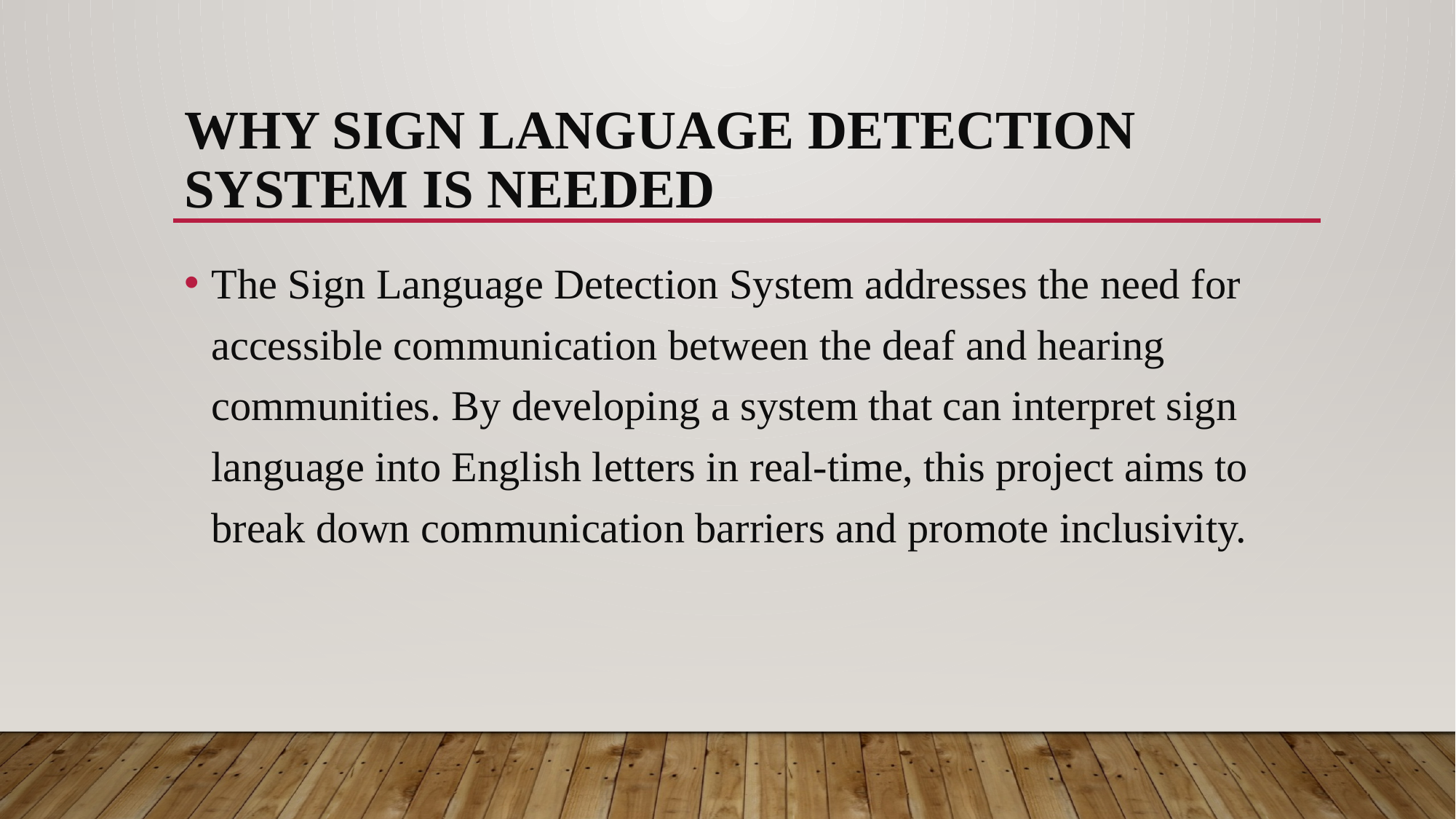

# Why Sign Language Detection System is Needed
The Sign Language Detection System addresses the need for accessible communication between the deaf and hearing communities. By developing a system that can interpret sign language into English letters in real-time, this project aims to break down communication barriers and promote inclusivity.